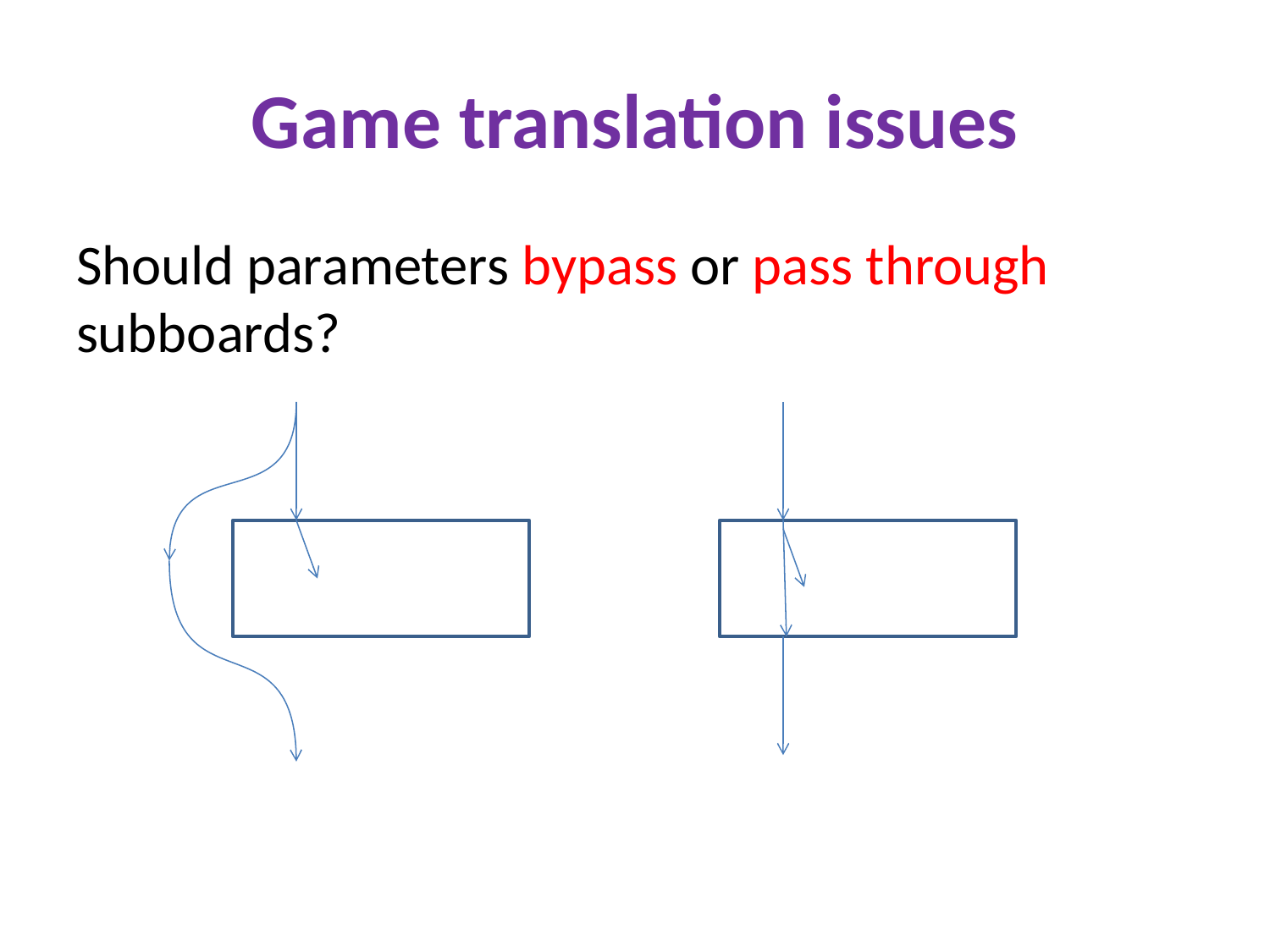

# Game translation issues
Should parameters bypass or pass through subboards?